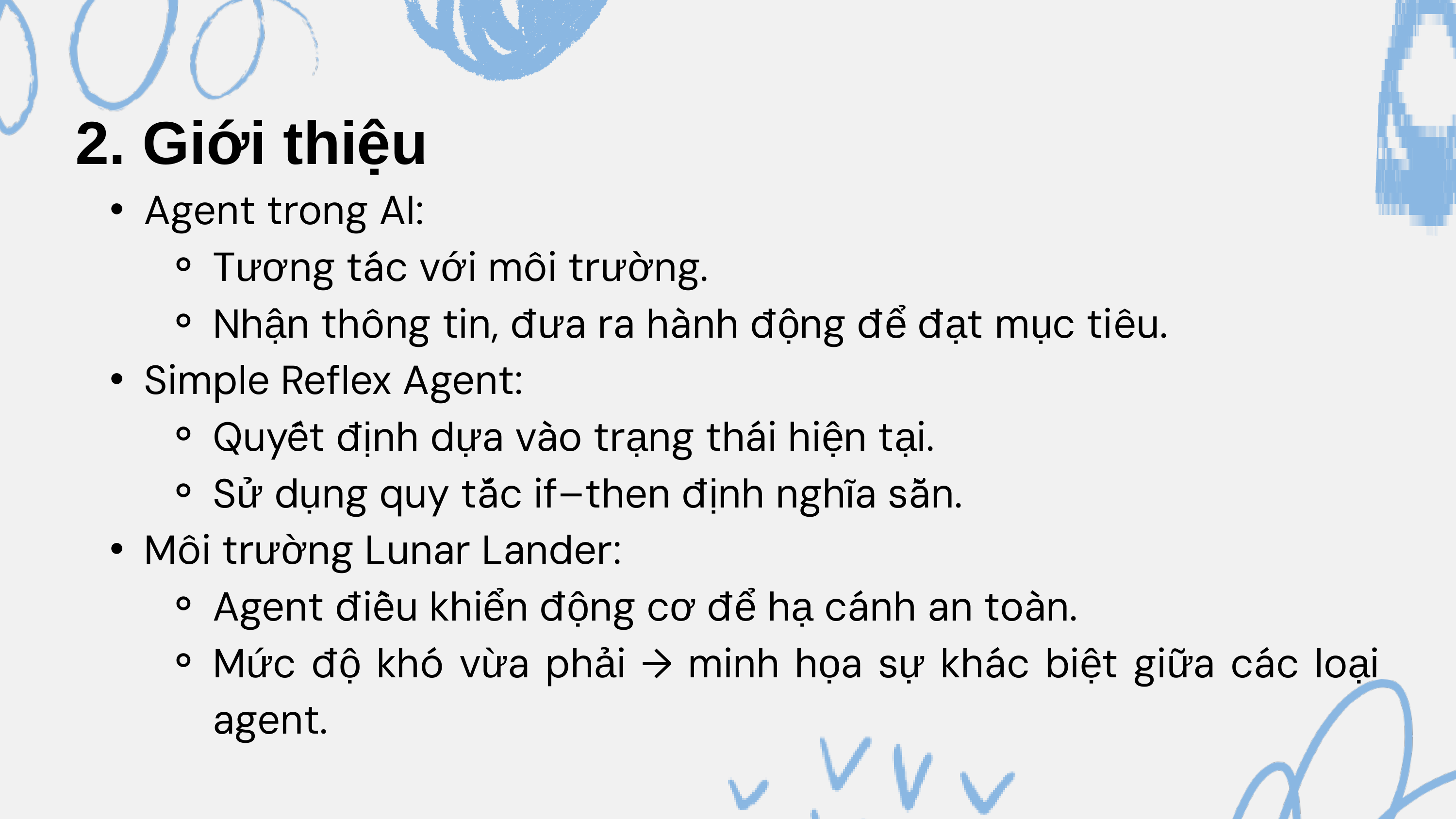

2. Giới thiệu
Agent trong AI:
Tương tác với môi trường.
Nhận thông tin, đưa ra hành động để đạt mục tiêu.
Simple Reflex Agent:
Quyết định dựa vào trạng thái hiện tại.
Sử dụng quy tắc if–then định nghĩa sẵn.
Môi trường Lunar Lander:
Agent điều khiển động cơ để hạ cánh an toàn.
Mức độ khó vừa phải → minh họa sự khác biệt giữa các loại agent.